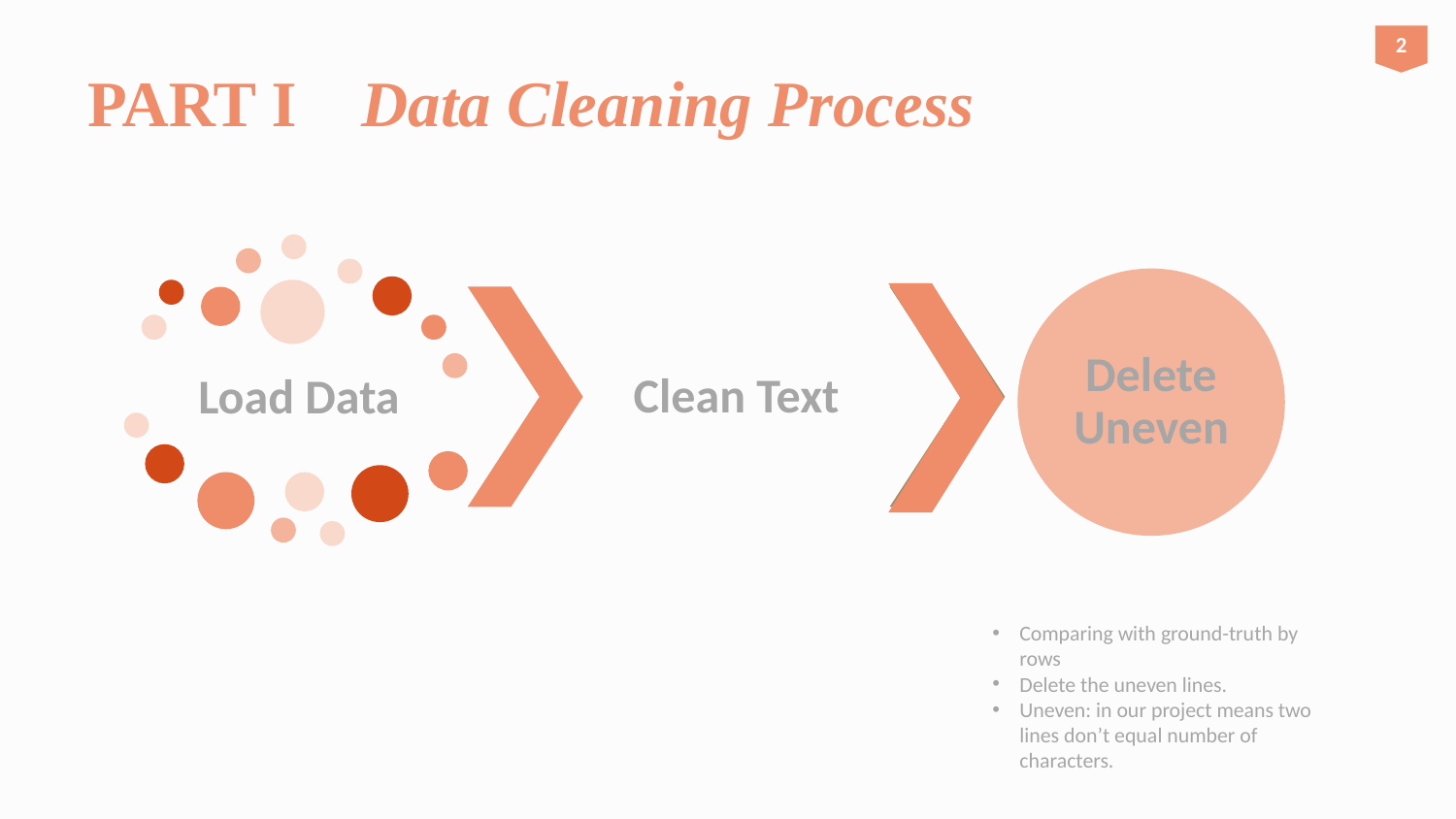

2
# PART I    Data Cleaning Process

Load Data
Clean Text
Delete Uneven

Comparing with ground-truth by rows
Delete the uneven lines.
Uneven: in our project means two lines don’t equal number of characters.